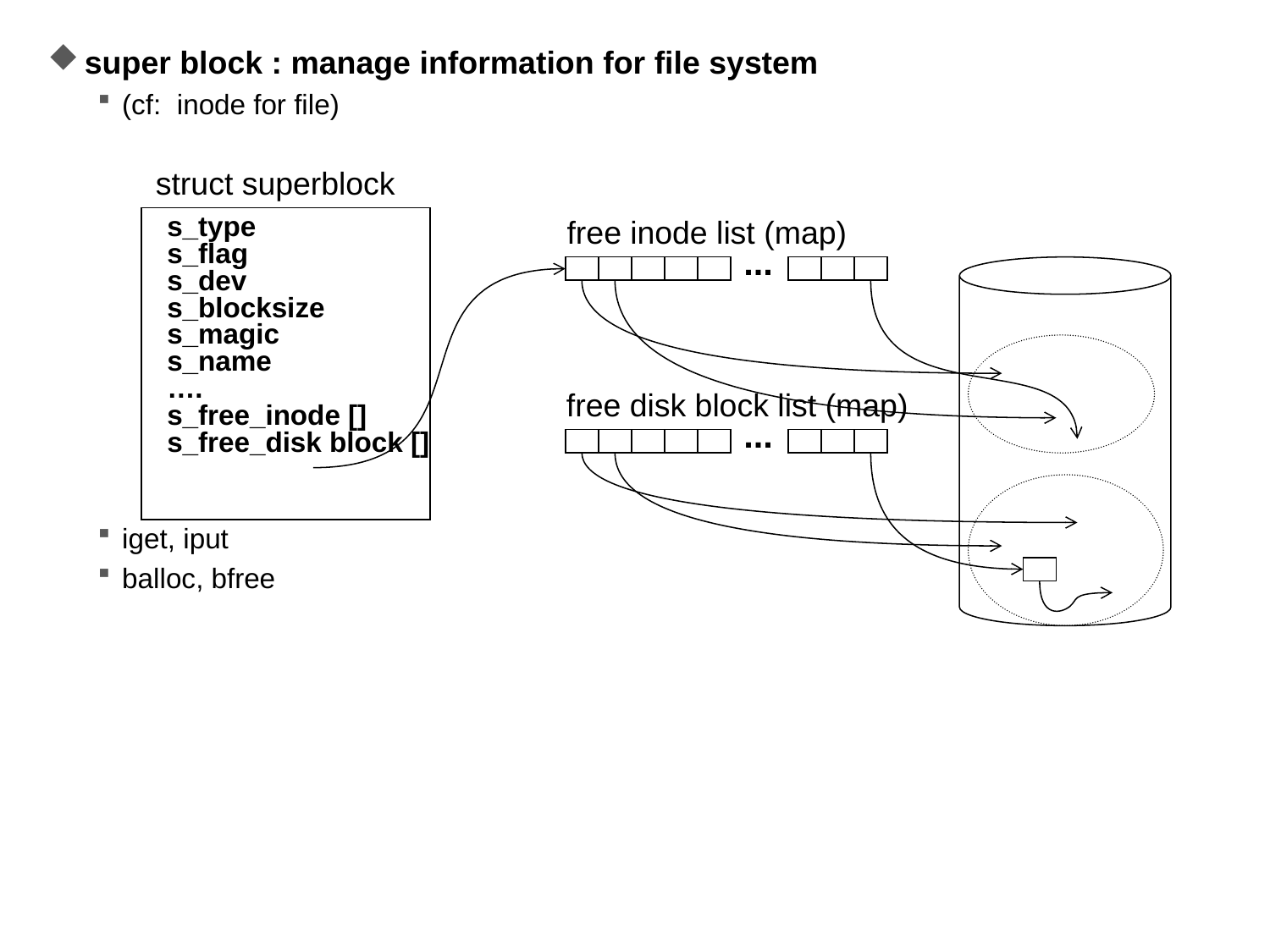

super block : manage information for file system
(cf:  inode for file)

iget, iput
balloc, bfree

struct superblock
free inode list (map)

s_type
s_flag
s_dev
s_blocksize
s_magic
s_name
….
s_free_inode []
s_free_disk block []
...

free disk block list (map)

...